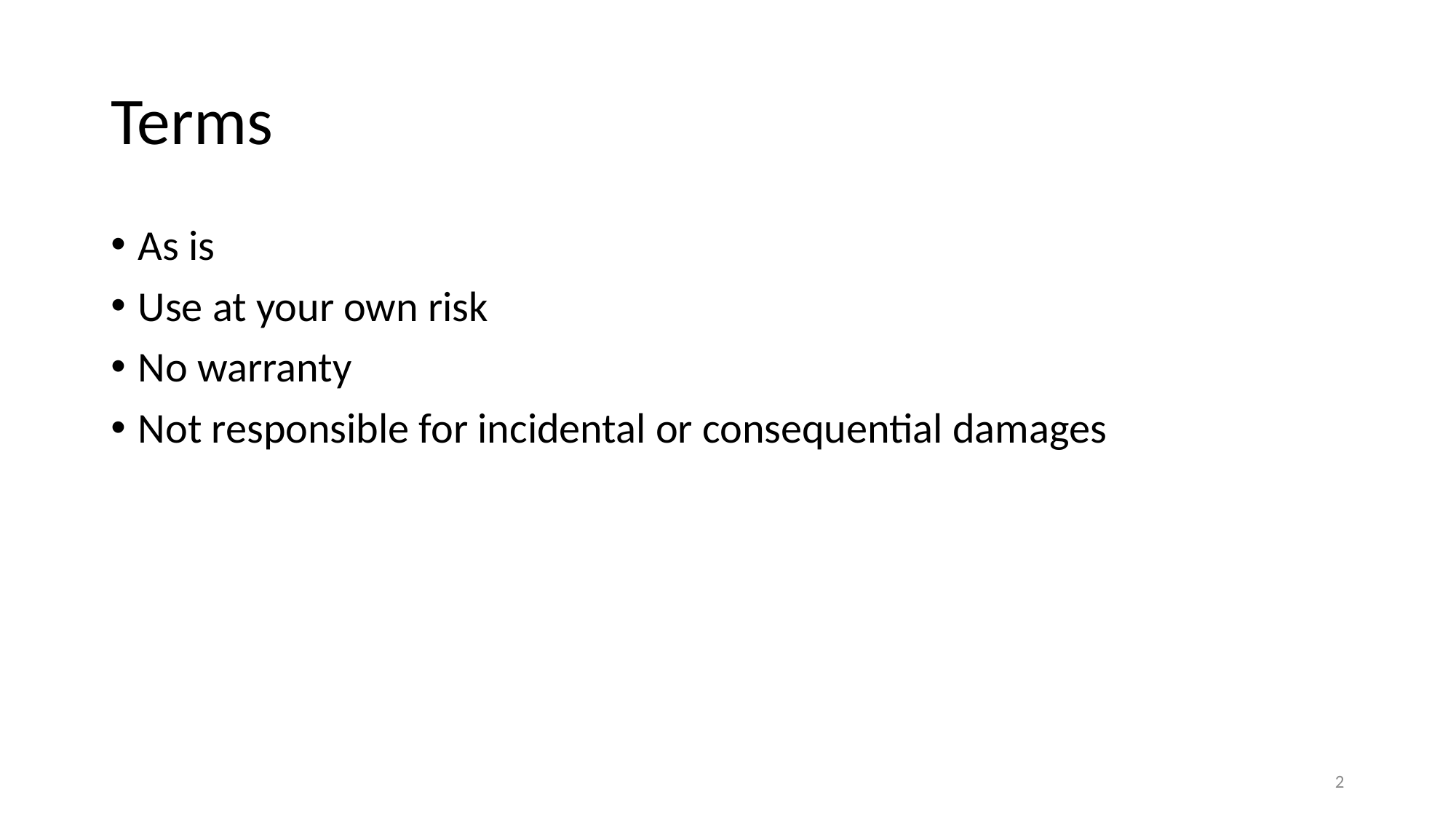

# Terms
As is
Use at your own risk
No warranty
Not responsible for incidental or consequential damages
2